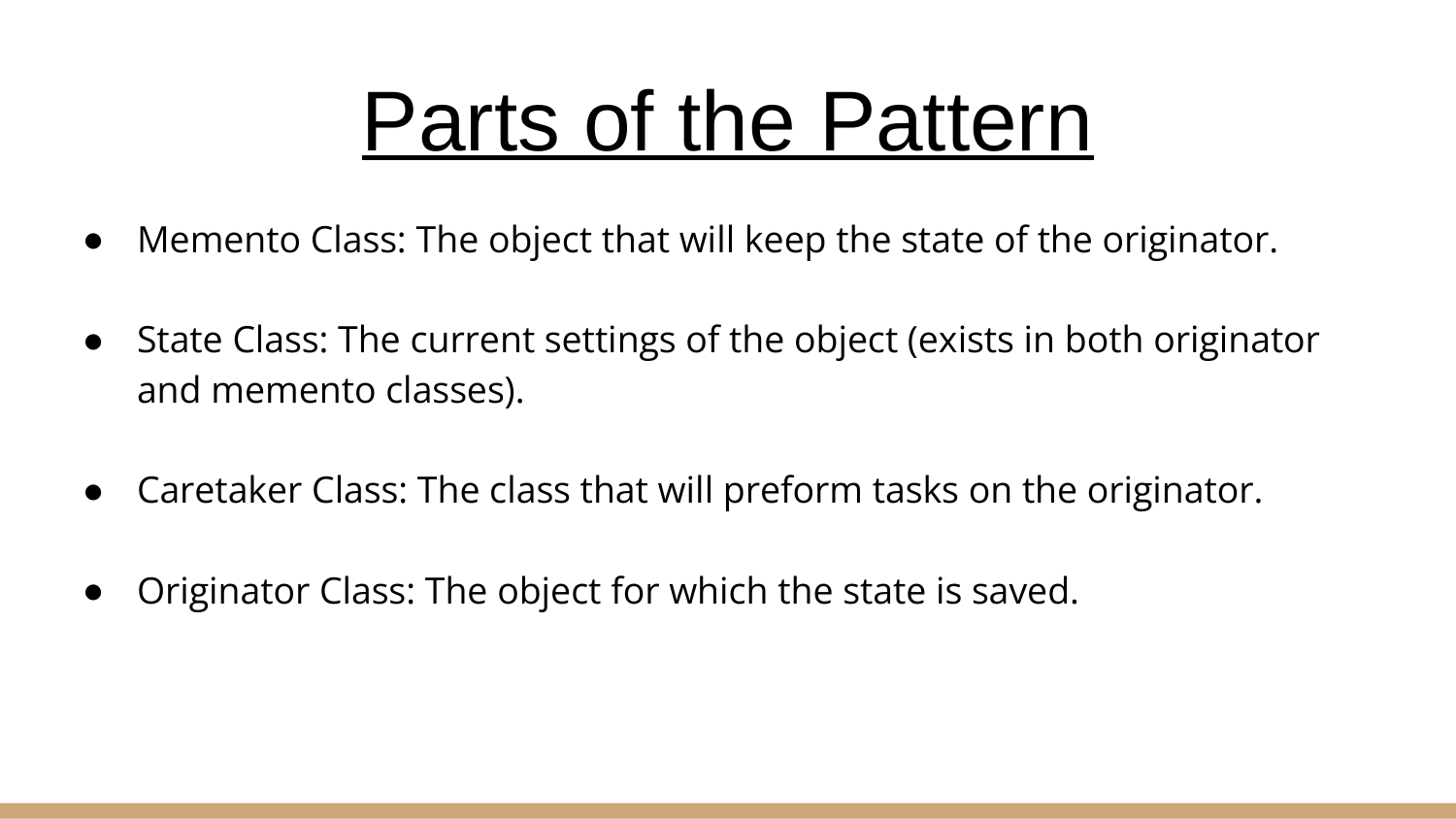

# Parts of the Pattern
Memento Class: The object that will keep the state of the originator.

State Class: The current settings of the object (exists in both originator and memento classes).

Caretaker Class: The class that will preform tasks on the originator.

Originator Class: The object for which the state is saved.